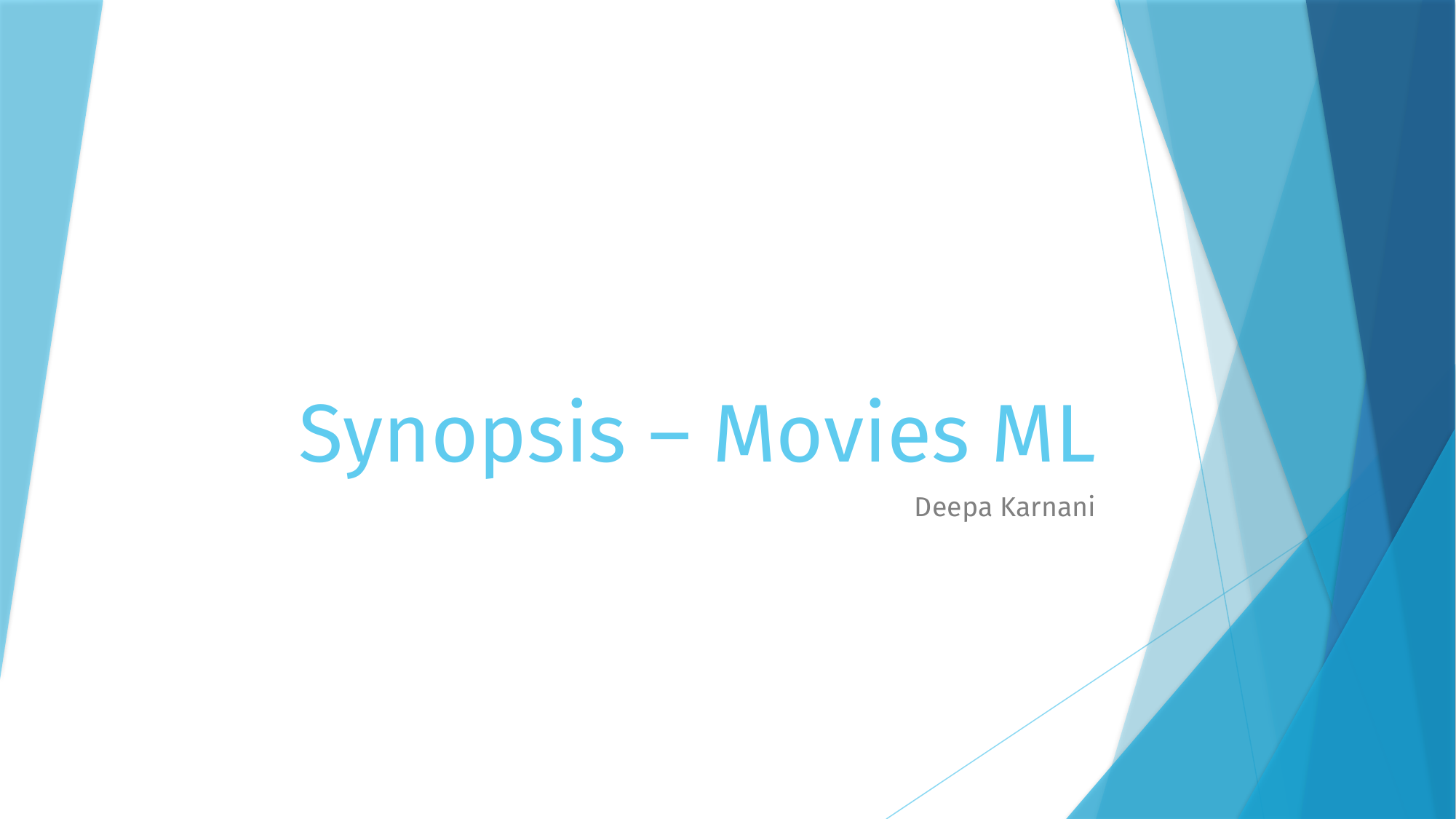

# Synopsis – Movies ML
Deepa Karnani